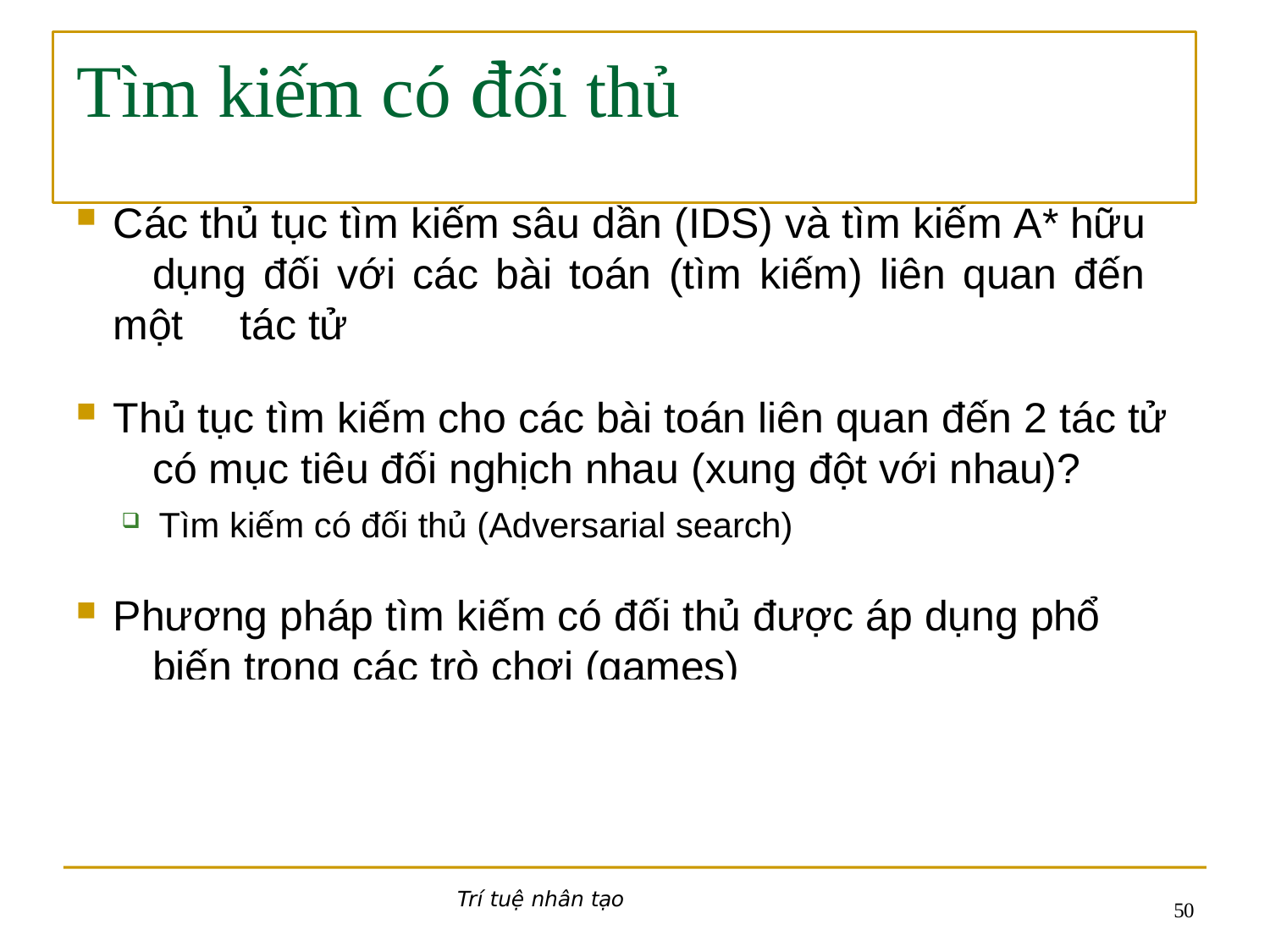

# Tìm kiếm có đối thủ
Các thủ tục tìm kiếm sâu dần (IDS) và tìm kiếm A* hữu 	dụng đối với các bài toán (tìm kiếm) liên quan đến một 	tác tử
Thủ tục tìm kiếm cho các bài toán liên quan đến 2 tác tử 	có mục tiêu đối nghịch nhau (xung đột với nhau)?
Tìm kiếm có đối thủ (Adversarial search)

Phương pháp tìm kiếm có đối thủ được áp dụng phổ 	biến trong các trò chơi (games)

Trí tuệ nhân tạo
50